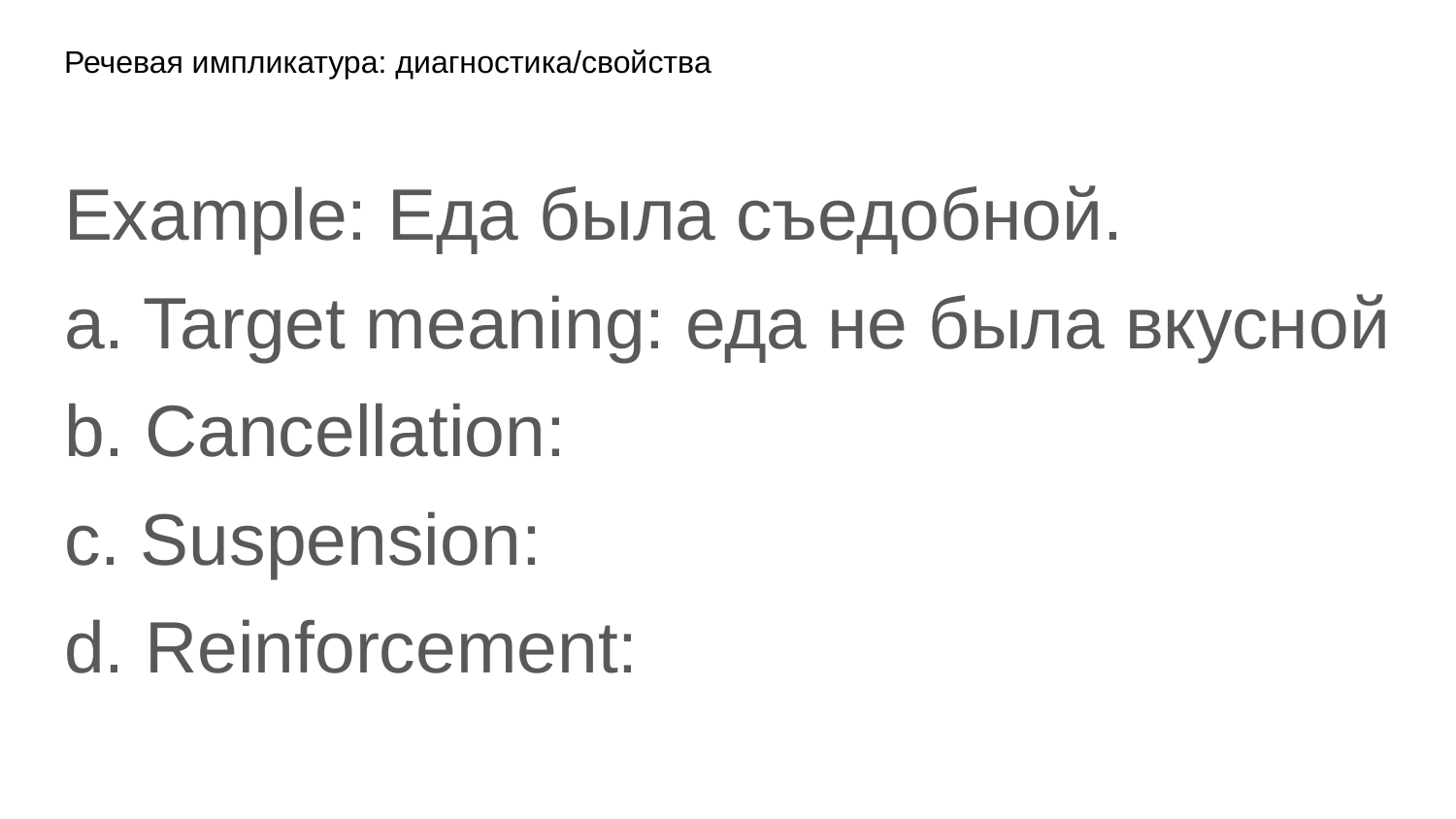

# Речевая импликатура: диагностика/свойства
Example: Еда была съедобной.
a. Target meaning: еда не была вкусной
b. Cancellation:
c. Suspension:
d. Reinforcement: